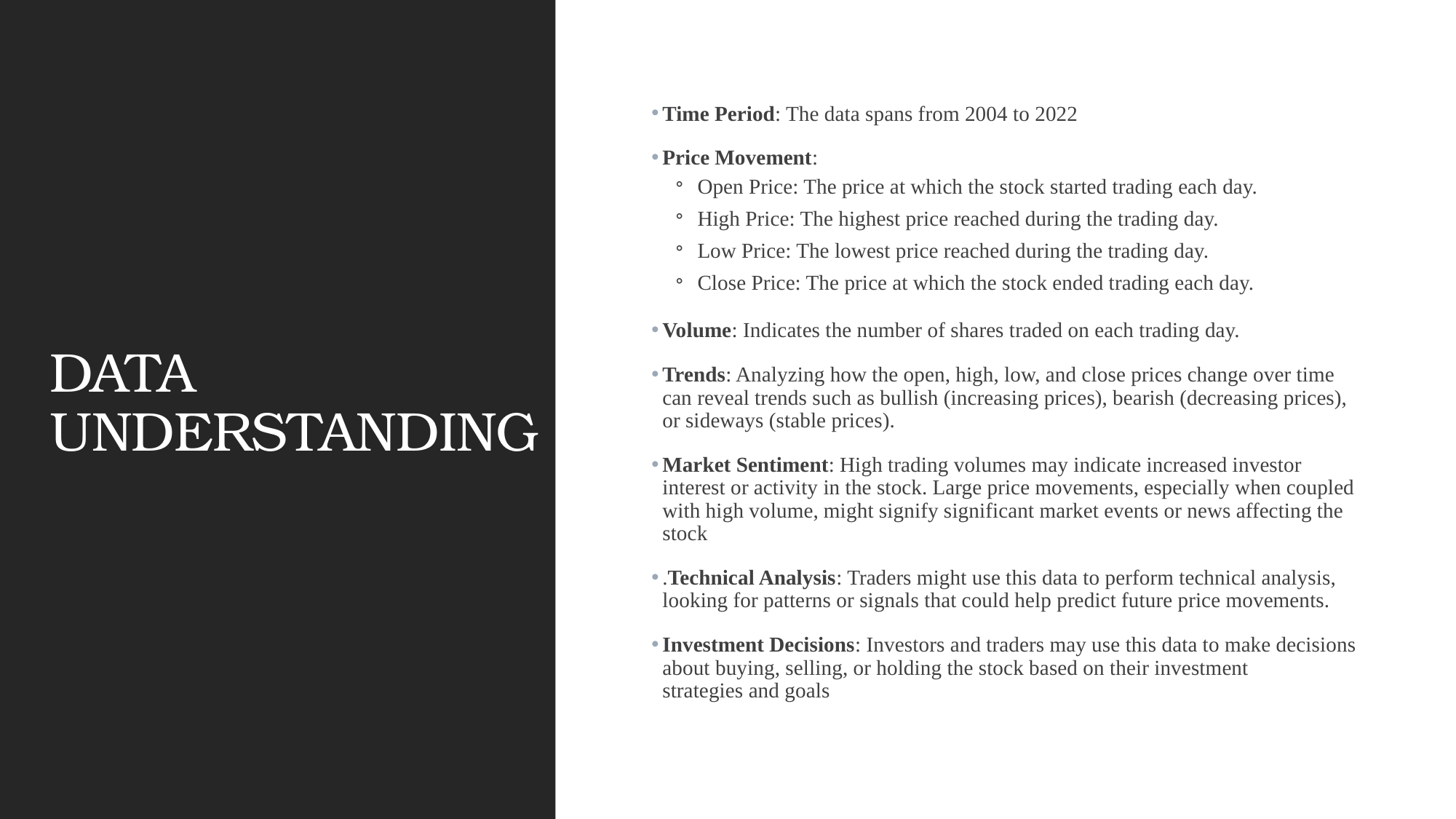

Time Period: The data spans from 2004 to 2022
Price Movement:
Open Price: The price at which the stock started trading each day.
High Price: The highest price reached during the trading day.
Low Price: The lowest price reached during the trading day.
Close Price: The price at which the stock ended trading each day.
Volume: Indicates the number of shares traded on each trading day.
Trends: Analyzing how the open, high, low, and close prices change over time can reveal trends such as bullish (increasing prices), bearish (decreasing prices), or sideways (stable prices).
Market Sentiment: High trading volumes may indicate increased investor interest or activity in the stock. Large price movements, especially when coupled with high volume, might signify significant market events or news affecting the stock
.Technical Analysis: Traders might use this data to perform technical analysis, looking for patterns or signals that could help predict future price movements.
Investment Decisions: Investors and traders may use this data to make decisions about buying, selling, or holding the stock based on their investment strategies and goals
# DATA UNDERSTANDING